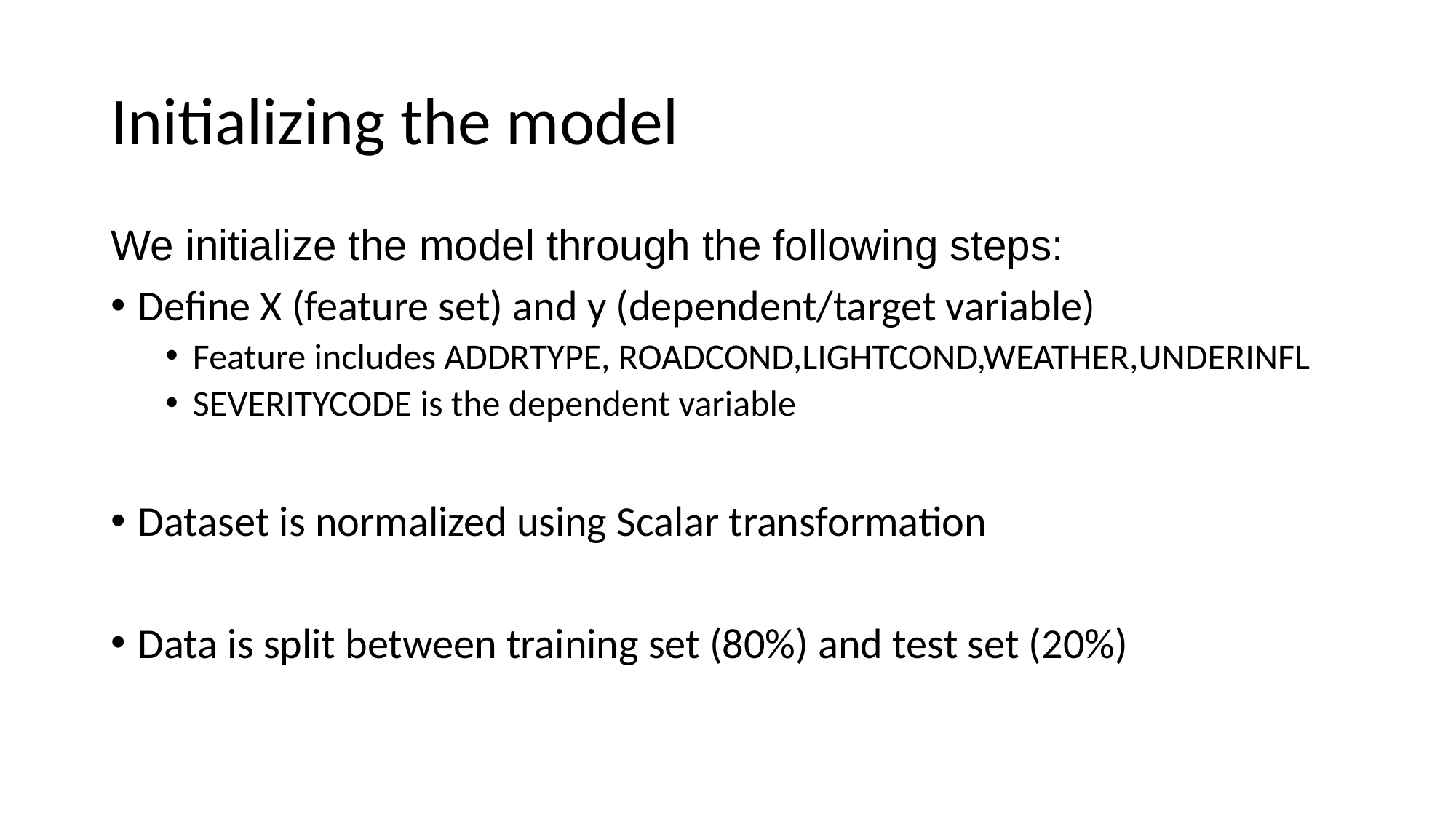

# Initializing the model
We initialize the model through the following steps:
Define X (feature set) and y (dependent/target variable)
Feature includes ADDRTYPE, ROADCOND,LIGHTCOND,WEATHER,UNDERINFL
SEVERITYCODE is the dependent variable

Dataset is normalized using Scalar transformation

Data is split between training set (80%) and test set (20%)